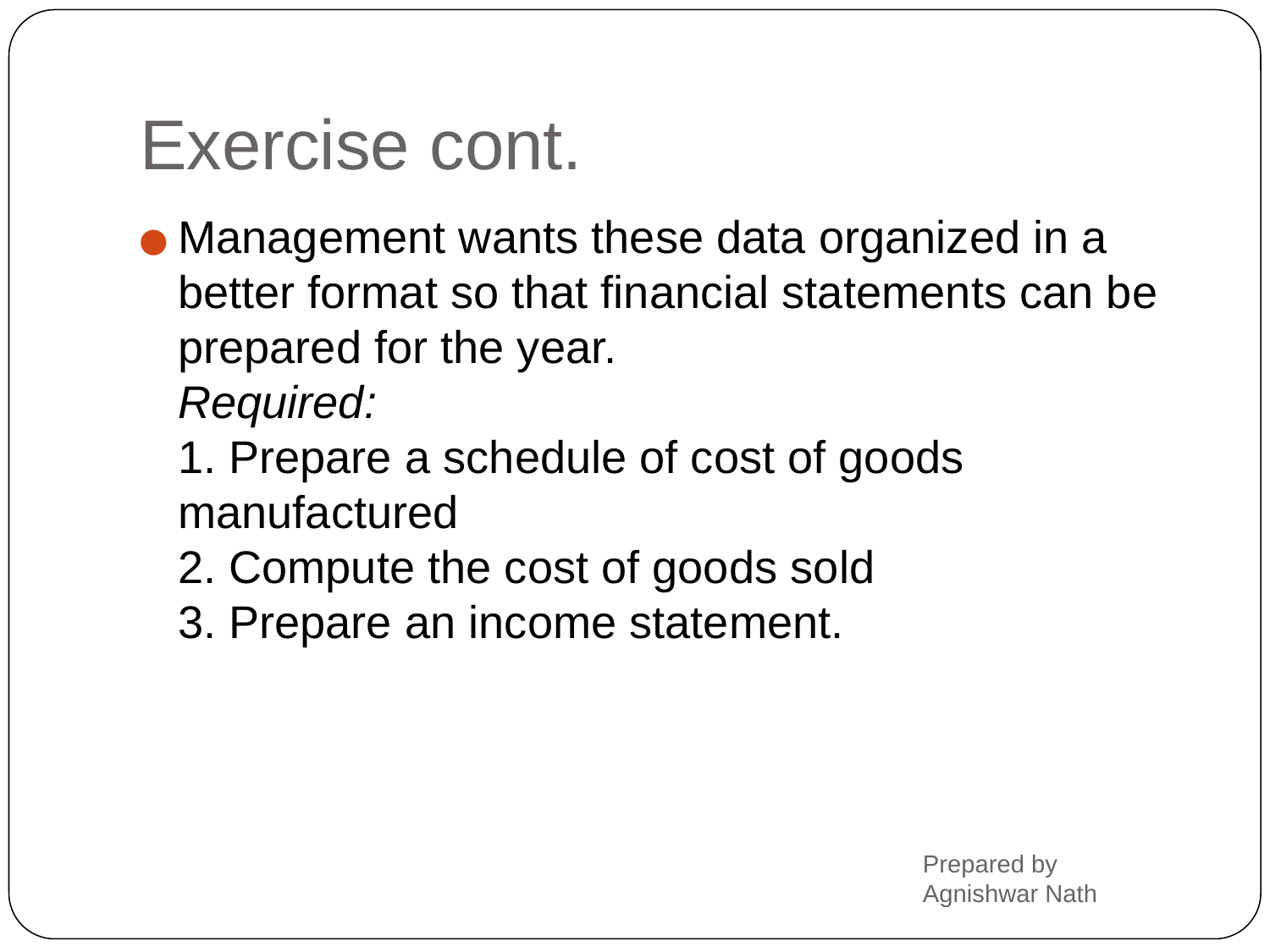

# Exercise cont.
Management wants these data organized in a better format so that financial statements can be prepared for the year.
Required:
1. Prepare a schedule of cost of goods manufactured
2. Compute the cost of goods sold
3. Prepare an income statement.
Prepared by Agnishwar Nath